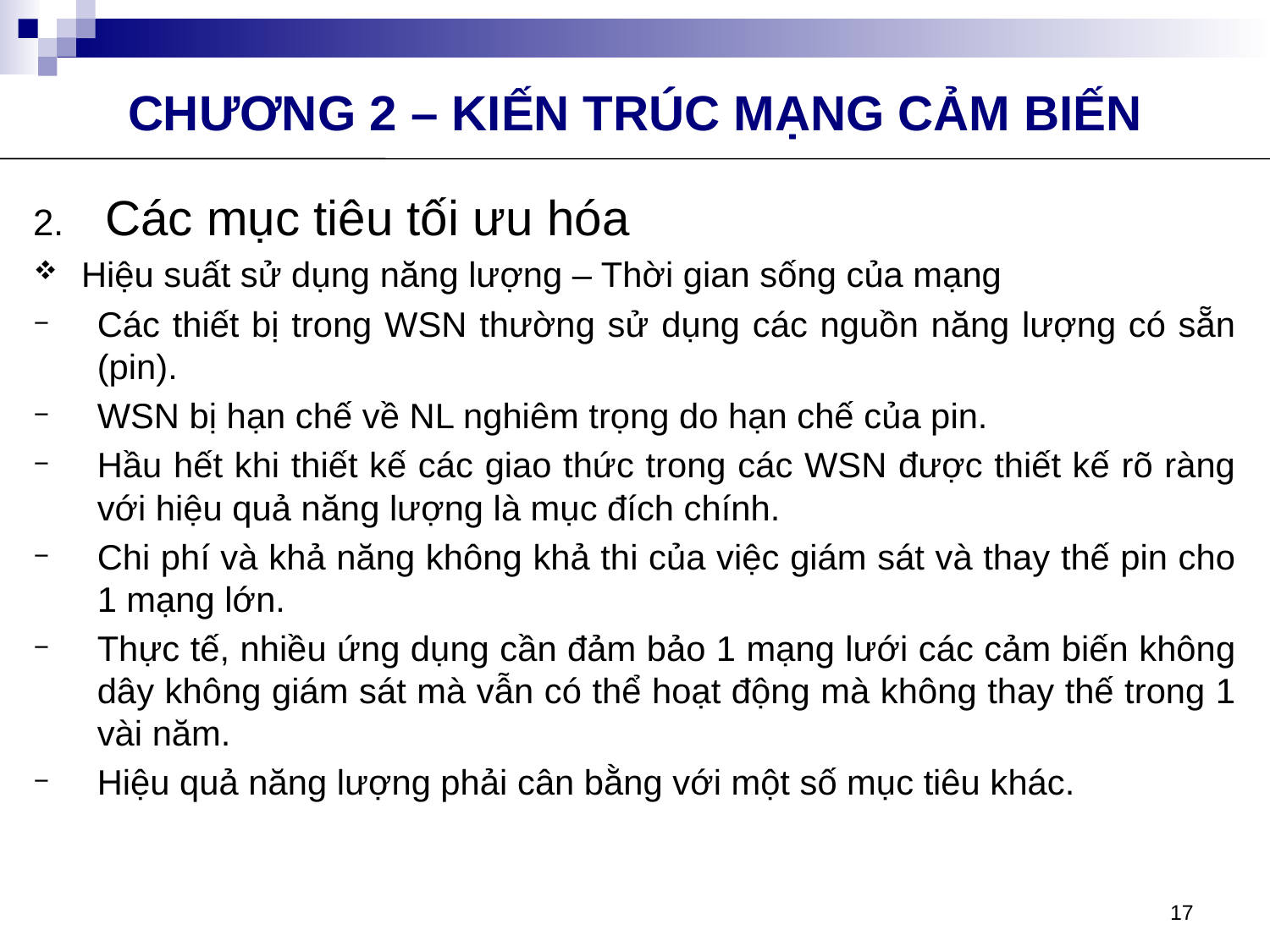

CHƯƠNG 2 – KIẾN TRÚC MẠNG CẢM BIẾN

Các mục tiêu tối ưu hóa
Hiệu suất sử dụng năng lượng – Thời gian sống của mạng
Các thiết bị trong WSN thường sử dụng các nguồn năng lượng có sẵn (pin).
WSN bị hạn chế về NL nghiêm trọng do hạn chế của pin.
Hầu hết khi thiết kế các giao thức trong các WSN được thiết kế rõ ràng với hiệu quả năng lượng là mục đích chính.
Chi phí và khả năng không khả thi của việc giám sát và thay thế pin cho 1 mạng lớn.
Thực tế, nhiều ứng dụng cần đảm bảo 1 mạng lưới các cảm biến không dây không giám sát mà vẫn có thể hoạt động mà không thay thế trong 1 vài năm.
Hiệu quả năng lượng phải cân bằng với một số mục tiêu khác.

17